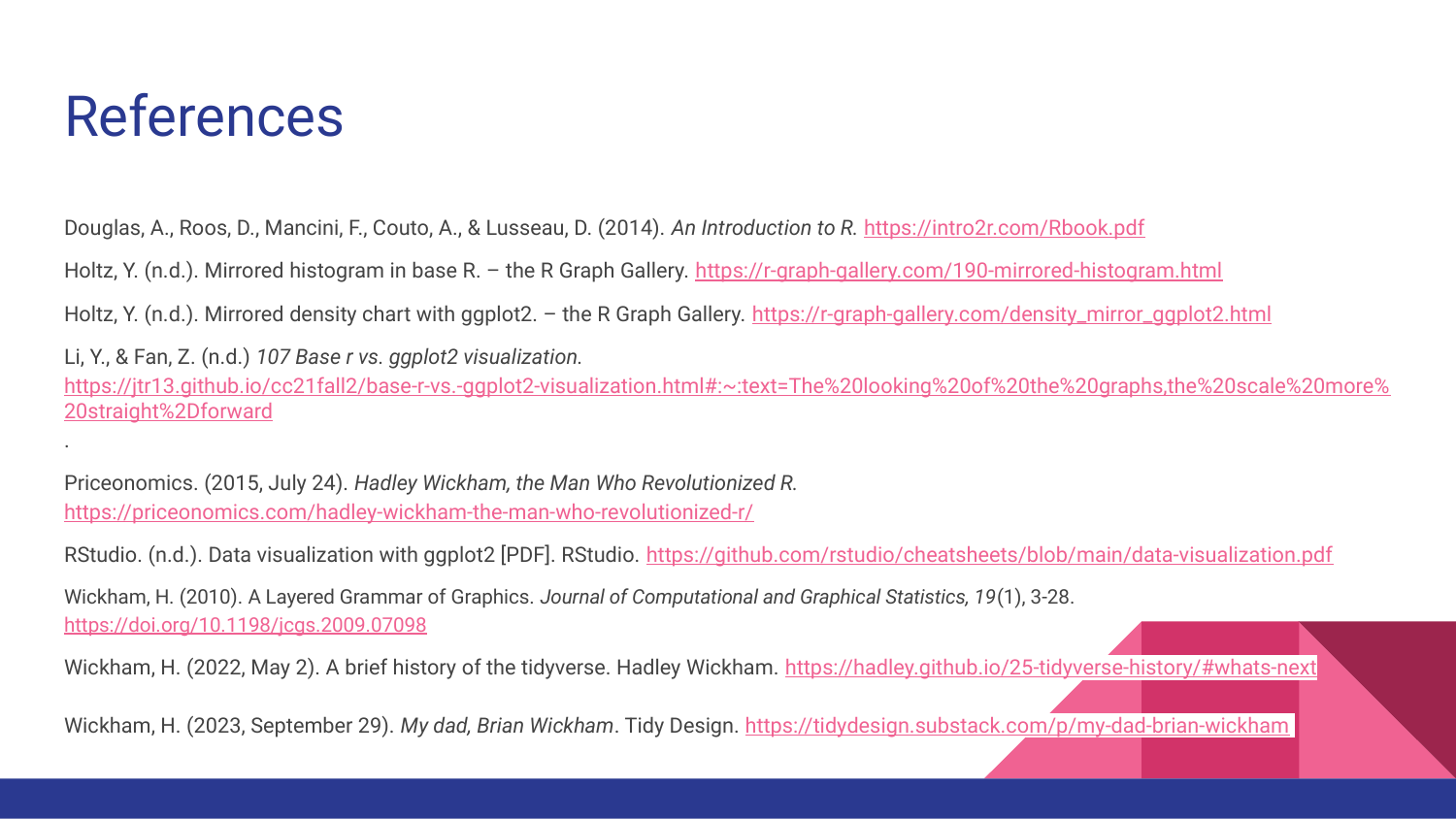

# References
Douglas, A., Roos, D., Mancini, F., Couto, A., & Lusseau, D. (2014). An Introduction to R. https://intro2r.com/Rbook.pdf
Holtz, Y. (n.d.). Mirrored histogram in base R. – the R Graph Gallery. https://r-graph-gallery.com/190-mirrored-histogram.html
Holtz, Y. (n.d.). Mirrored density chart with ggplot2. – the R Graph Gallery. https://r-graph-gallery.com/density_mirror_ggplot2.html
Li, Y., & Fan, Z. (n.d.) 107 Base r vs. ggplot2 visualization. https://jtr13.github.io/cc21fall2/base-r-vs.-ggplot2-visualization.html#:~:text=The%20looking%20of%20the%20graphs,the%20scale%20more%20straight%2Dforward.
Priceonomics. (2015, July 24). Hadley Wickham, the Man Who Revolutionized R. https://priceonomics.com/hadley-wickham-the-man-who-revolutionized-r/
RStudio. (n.d.). Data visualization with ggplot2 [PDF]. RStudio. https://github.com/rstudio/cheatsheets/blob/main/data-visualization.pdf
Wickham, H. (2010). A Layered Grammar of Graphics. Journal of Computational and Graphical Statistics, 19(1), 3-28. https://doi.org/10.1198/jcgs.2009.07098
Wickham, H. (2022, May 2). A brief history of the tidyverse. Hadley Wickham. https://hadley.github.io/25-tidyverse-history/#whats-next
Wickham, H. (2023, September 29). My dad, Brian Wickham. Tidy Design. https://tidydesign.substack.com/p/my-dad-brian-wickham